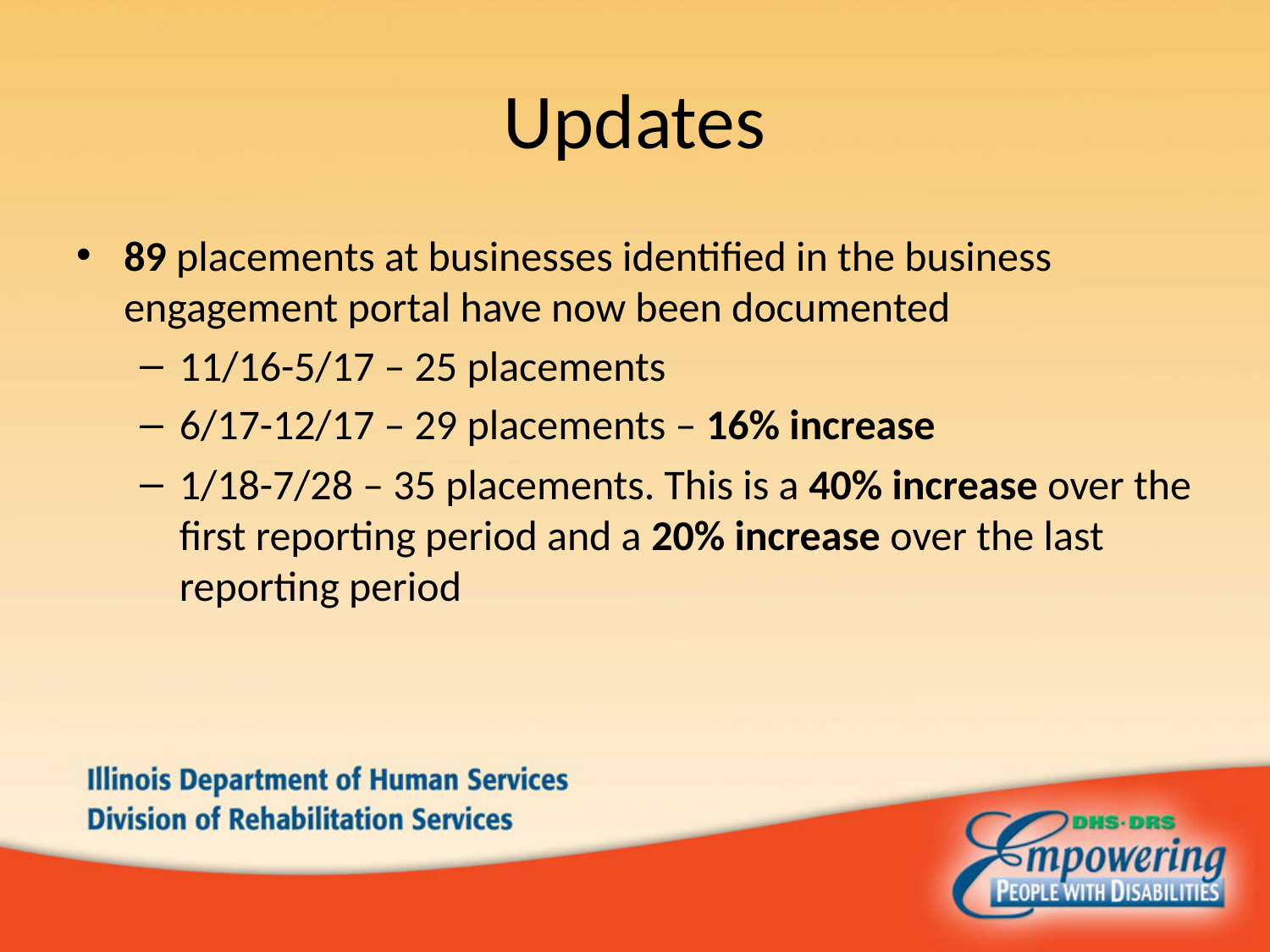

# Updates
89 placements at businesses identified in the business engagement portal have now been documented
11/16-5/17 – 25 placements
6/17-12/17 – 29 placements – 16% increase
1/18-7/28 – 35 placements. This is a 40% increase over the first reporting period and a 20% increase over the last reporting period